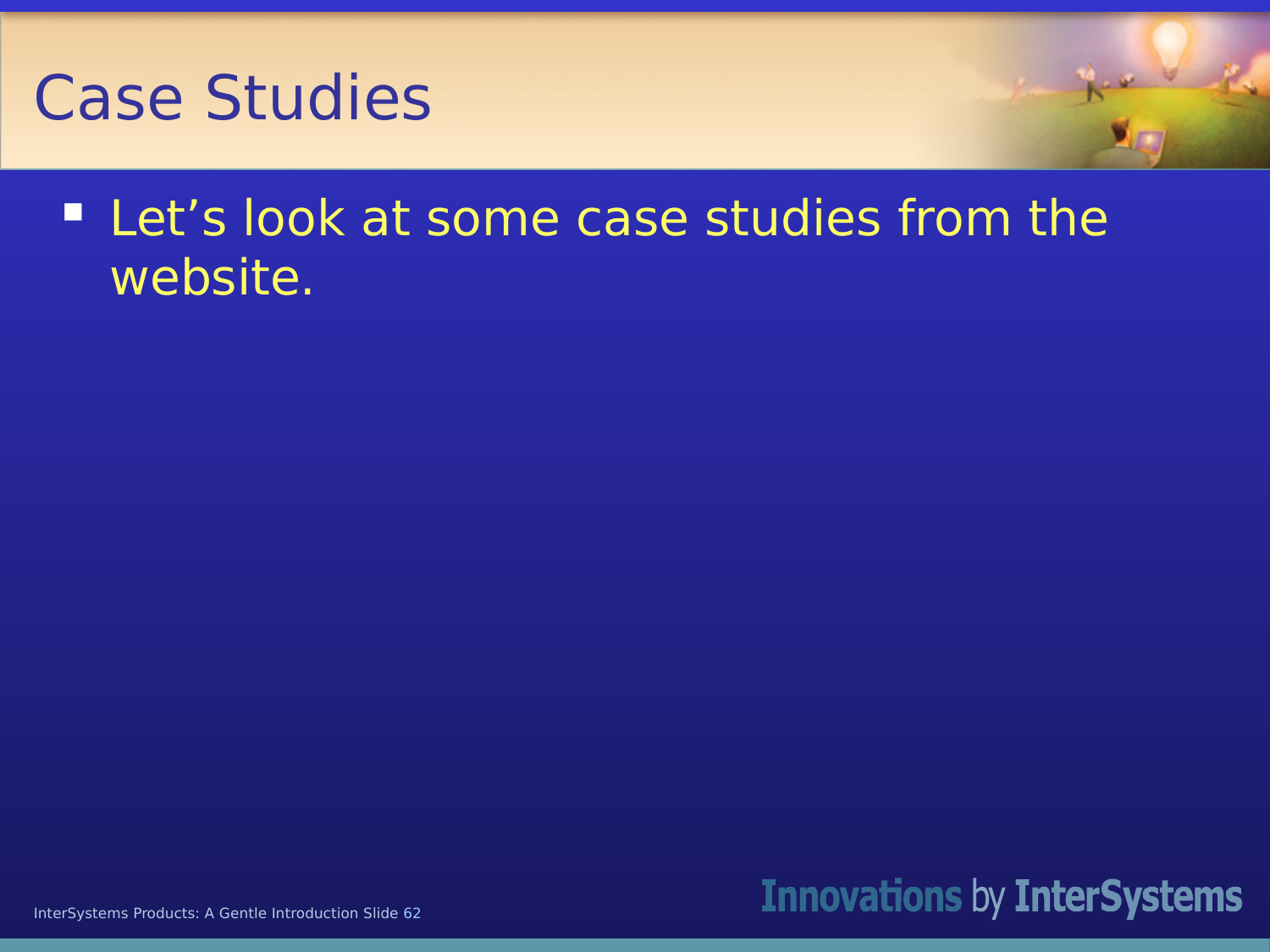

# Case Studies
Let’s look at some case studies from the website.